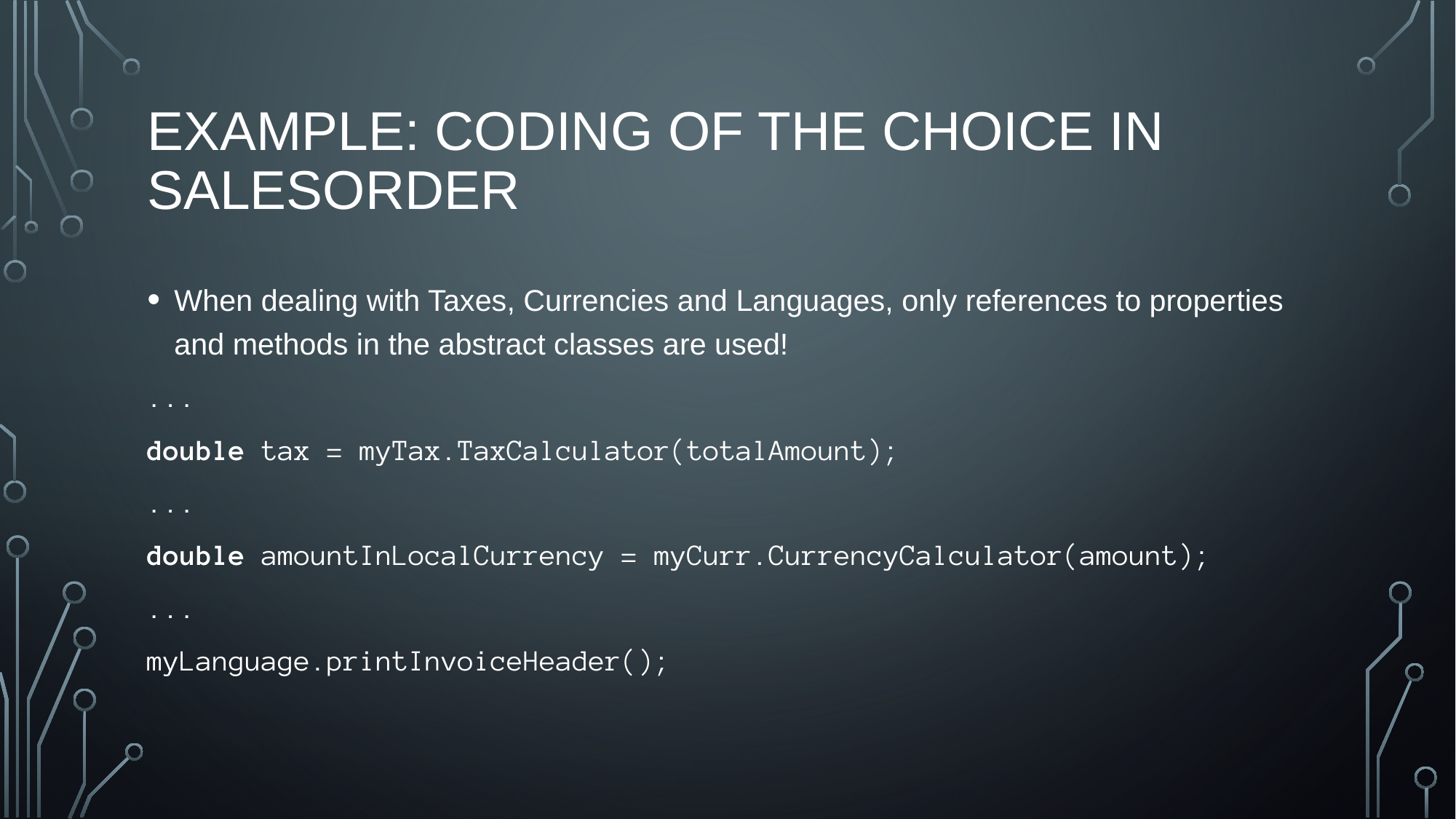

# Example: coding of the choice in salesorder
When dealing with Taxes, Currencies and Languages, only references to properties and methods in the abstract classes are used!
...
double tax = myTax.TaxCalculator(totalAmount);
...
double amountInLocalCurrency = myCurr.CurrencyCalculator(amount);
...
myLanguage.printInvoiceHeader();